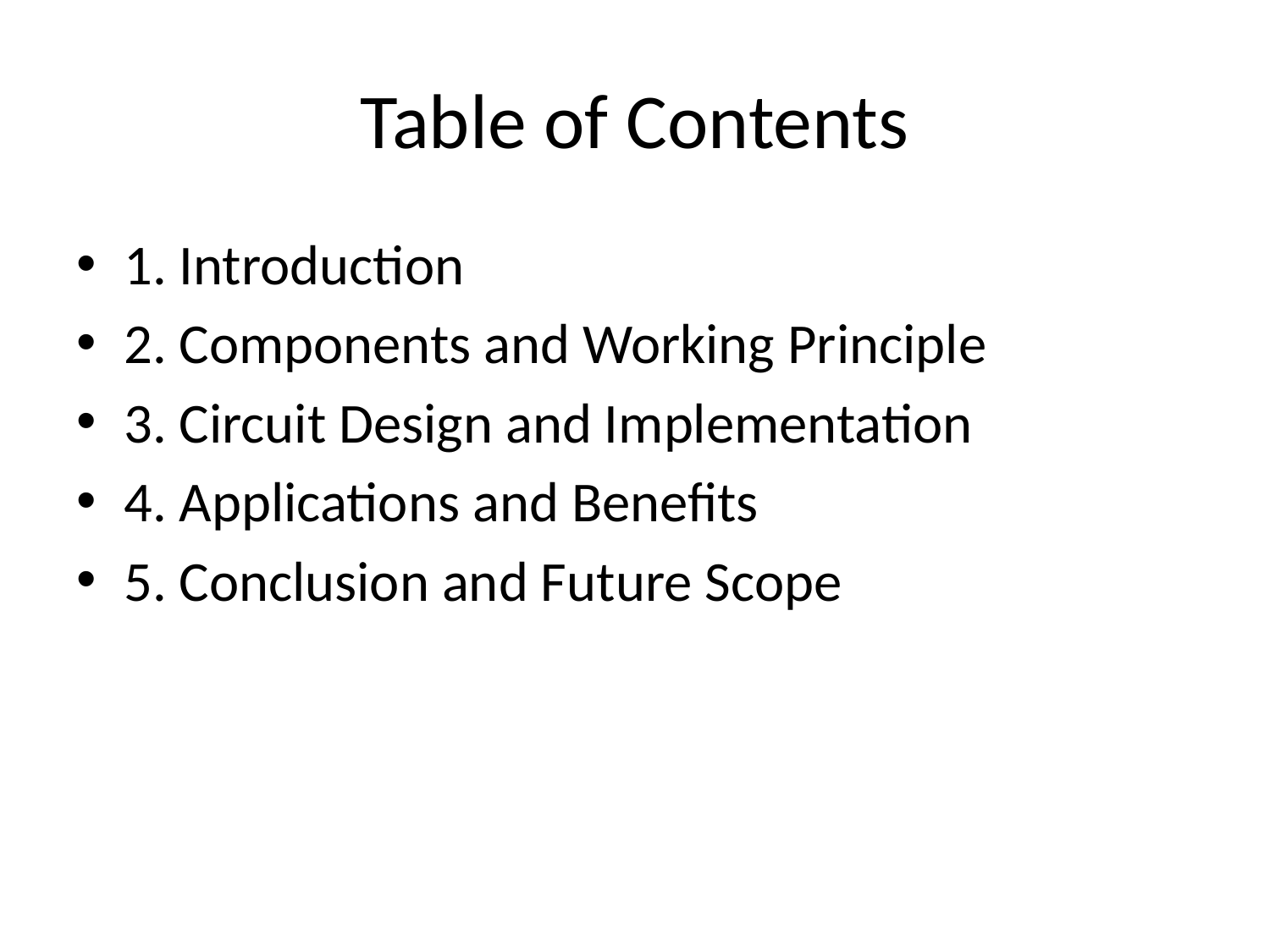

# Table of Contents
1. Introduction
2. Components and Working Principle
3. Circuit Design and Implementation
4. Applications and Benefits
5. Conclusion and Future Scope